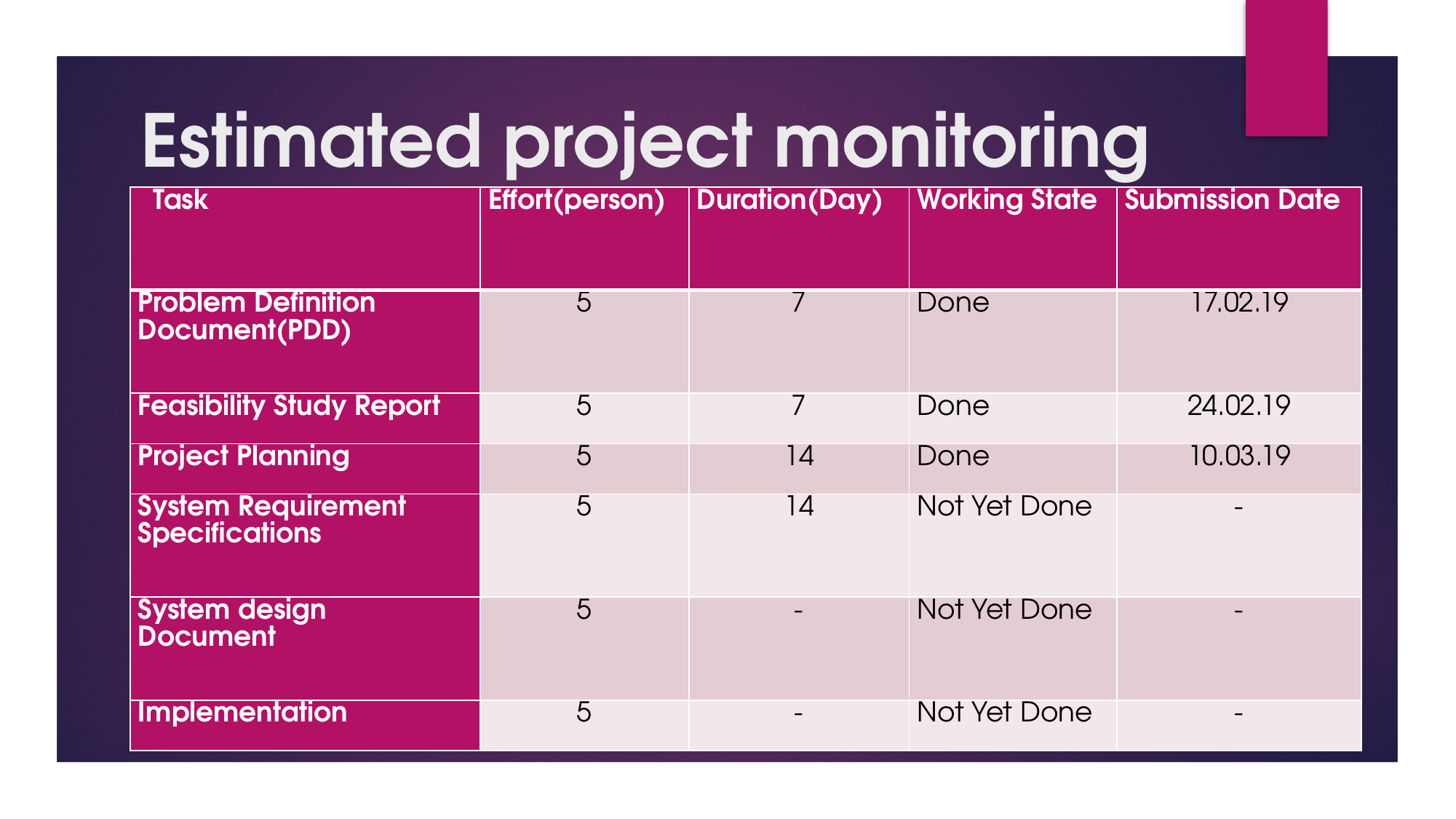

# Estimated project monitoring
| Task | Effort(person) | Duration(Day) | Working State | Submission Date |
| --- | --- | --- | --- | --- |
| Problem Definition Document(PDD) | 5 | 7 | Done | 17.02.19 |
| Feasibility Study Report | 5 | 7 | Done | 24.02.19 |
| Project Planning | 5 | 14 | Done | 10.03.19 |
| System Requirement Specifications | 5 | 14 | Not Yet Done | - |
| System design Document | 5 | - | Not Yet Done | - |
| Implementation | 5 | - | Not Yet Done | - |